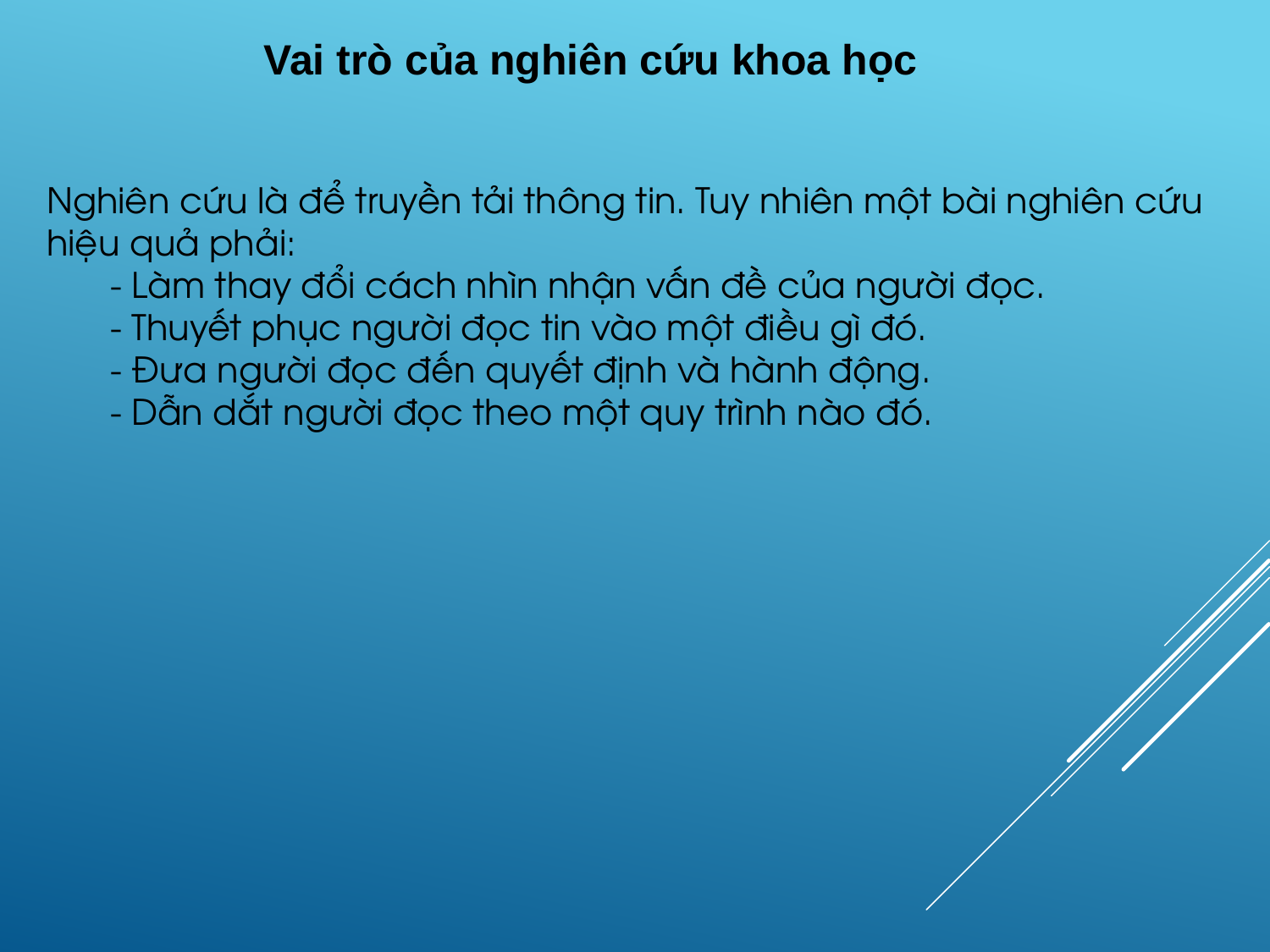

Vai trò của nghiên cứu khoa học
Nghiên cứu là để truyền tải thông tin. Tuy nhiên một bài nghiên cứu hiệu quả phải:
- Làm thay đổi cách nhìn nhận vấn đề của người đọc.
- Thuyết phục người đọc tin vào một điều gì đó.
- Đưa người đọc đến quyết định và hành động.
- Dẫn dắt người đọc theo một quy trình nào đó.